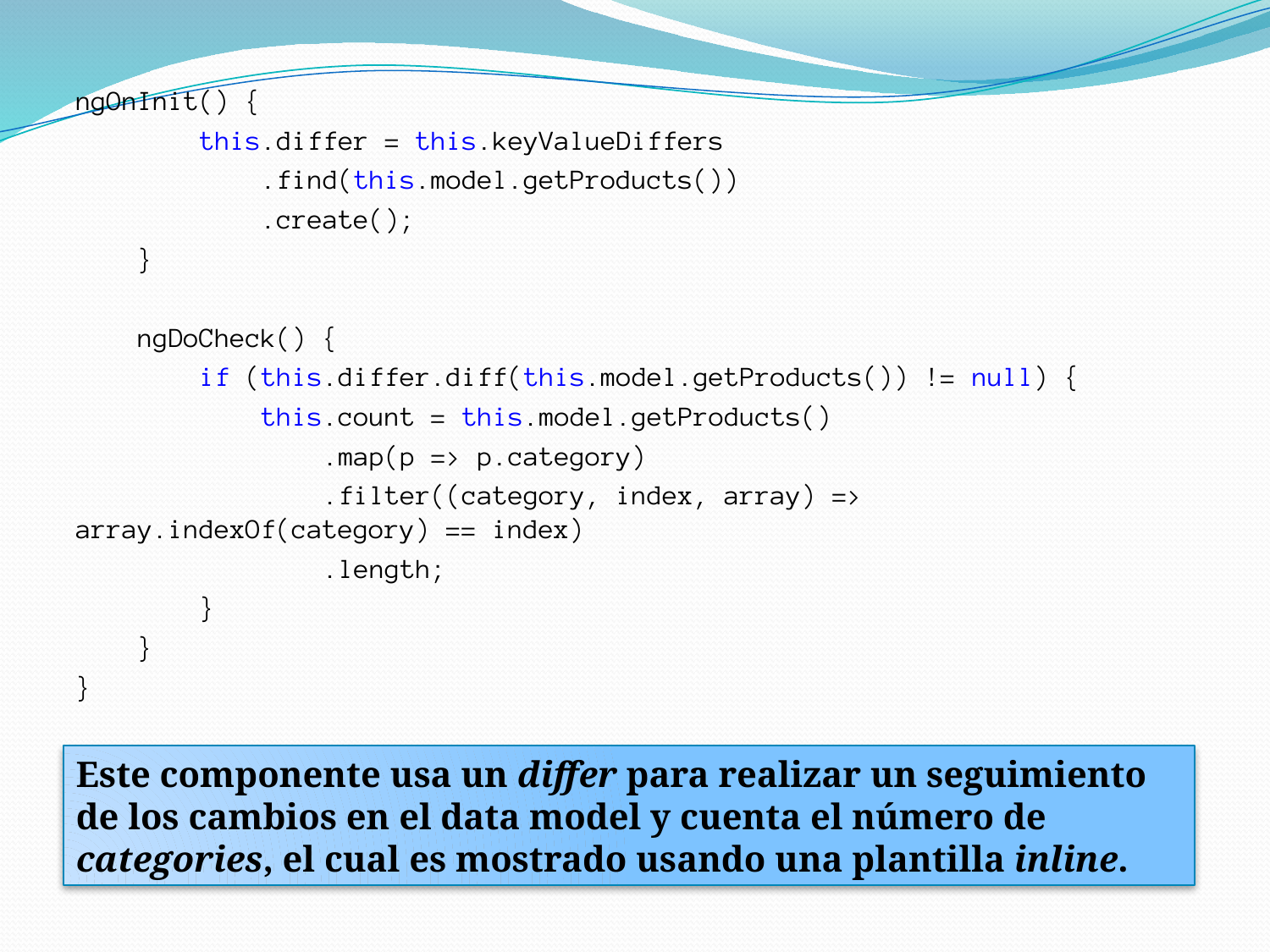

ngOnInit() {
        this.differ = this.keyValueDiffers
            .find(this.model.getProducts())
            .create();
    }

    ngDoCheck() {
        if (this.differ.diff(this.model.getProducts()) != null) {
            this.count = this.model.getProducts()
                .map(p => p.category)
                .filter((category, index, array) => array.indexOf(category) == index)
                .length;
        }
    }
}

Este componente usa un differ para realizar un seguimiento de los cambios en el data model y cuenta el número de categories, el cual es mostrado usando una plantilla inline.